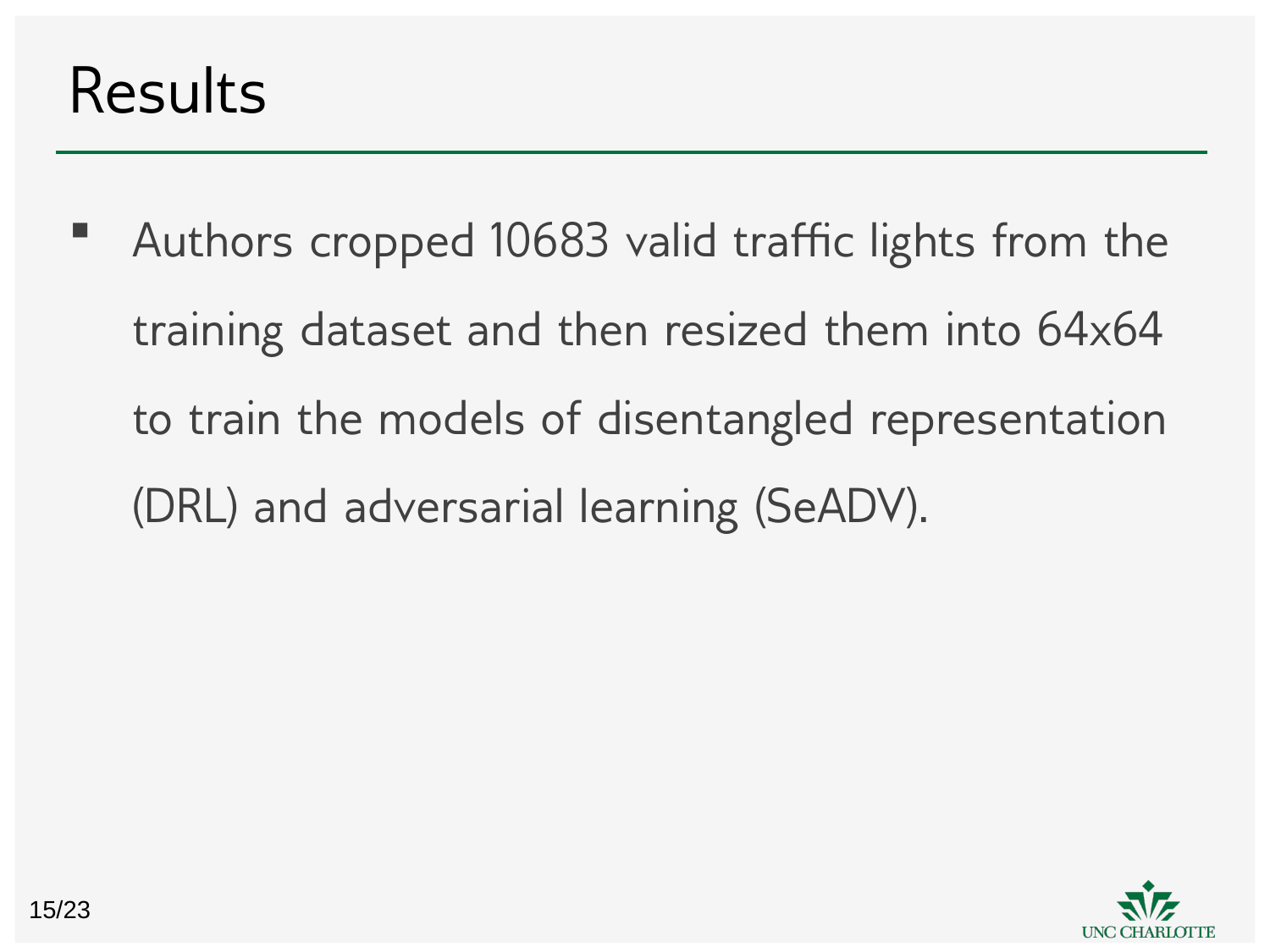

# Results
Authors cropped 10683 valid traffic lights from the training dataset and then resized them into 64x64 to train the models of disentangled representation (DRL) and adversarial learning (SeADV).